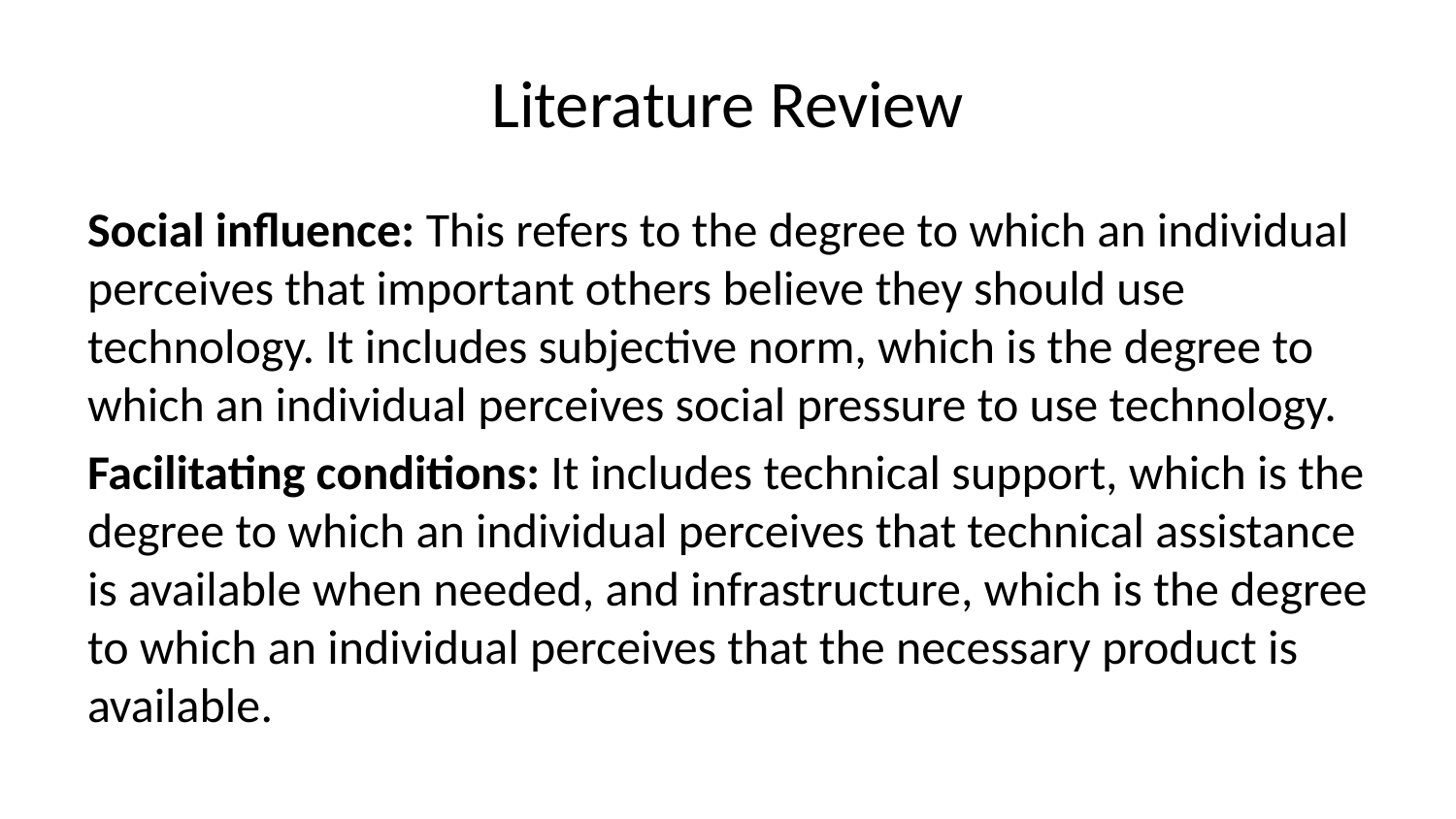

# Literature Review
Social influence: This refers to the degree to which an individual perceives that important others believe they should use technology. It includes subjective norm, which is the degree to which an individual perceives social pressure to use technology.
Facilitating conditions: It includes technical support, which is the degree to which an individual perceives that technical assistance is available when needed, and infrastructure, which is the degree to which an individual perceives that the necessary product is available.